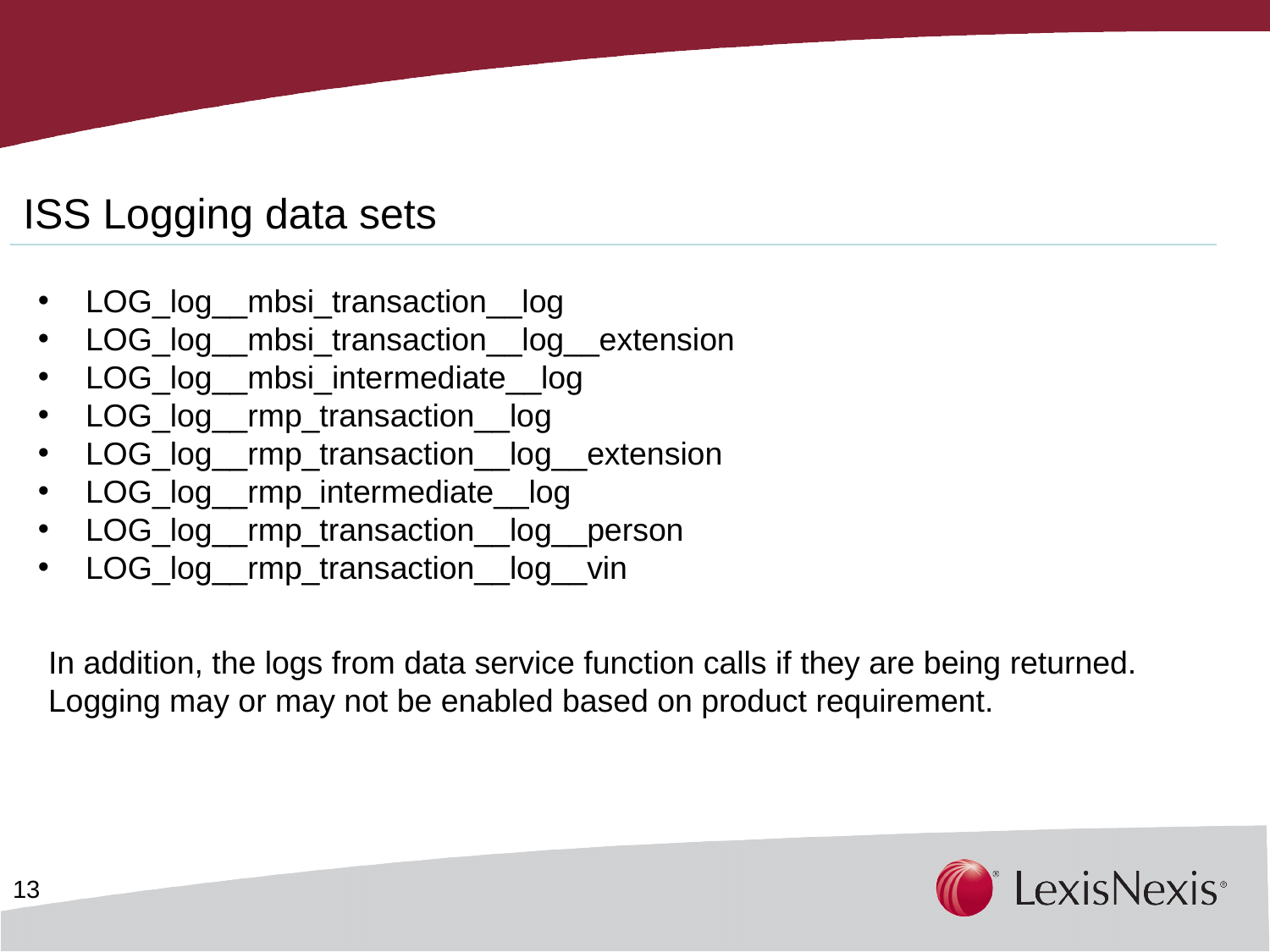

ISS Logging data sets
LOG_log__mbsi_transaction__log
LOG_log__mbsi_transaction__log__extension
LOG_log__mbsi_intermediate__log
LOG_log__rmp_transaction__log
LOG_log__rmp_transaction__log__extension
LOG_log__rmp_intermediate__log
LOG_log__rmp_transaction__log__person
LOG_log__rmp_transaction__log__vin
In addition, the logs from data service function calls if they are being returned.
Logging may or may not be enabled based on product requirement.
13